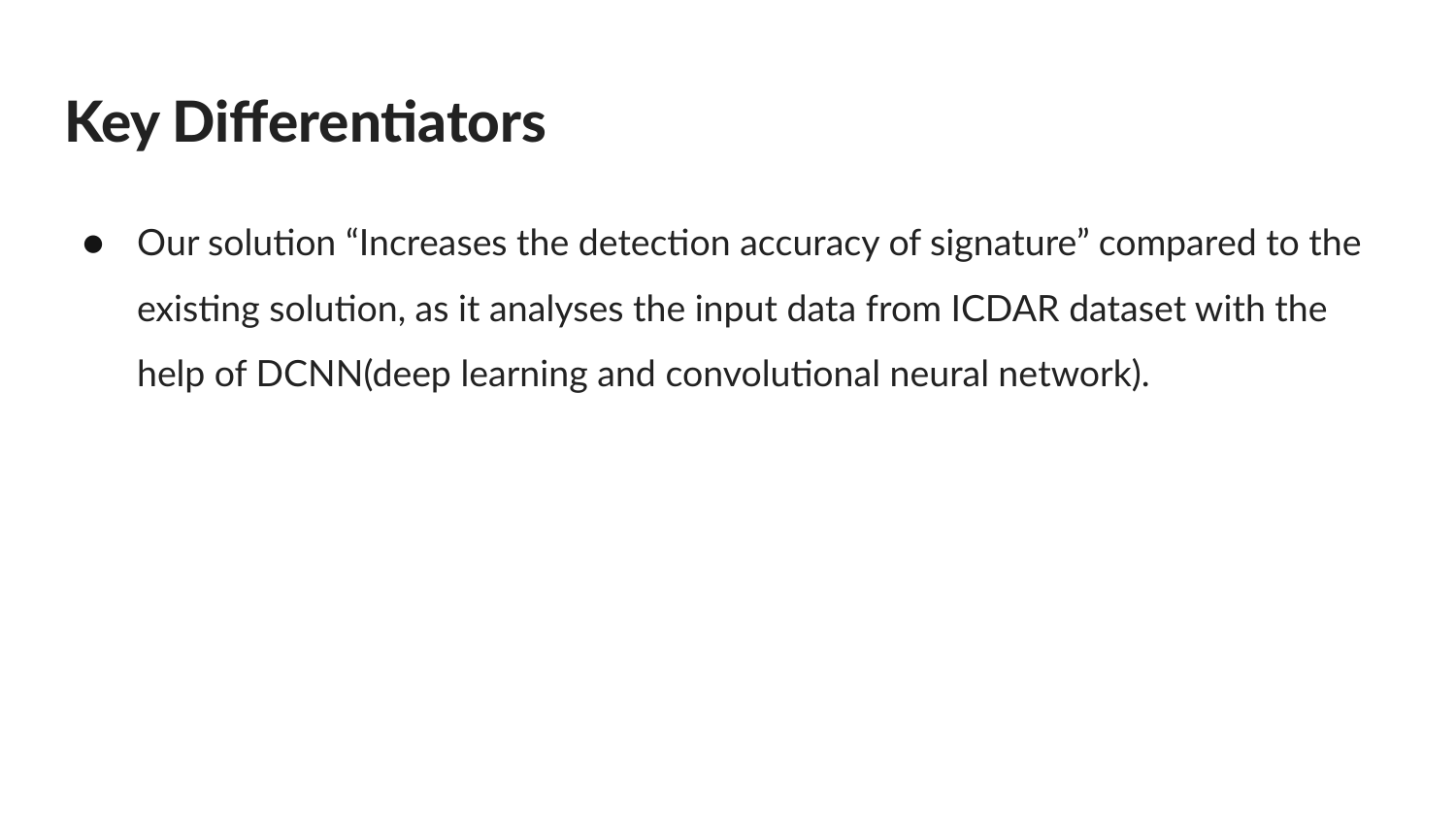

# Key Differentiators
Our solution “Increases the detection accuracy of signature” compared to the existing solution, as it analyses the input data from ICDAR dataset with the help of DCNN(deep learning and convolutional neural network).